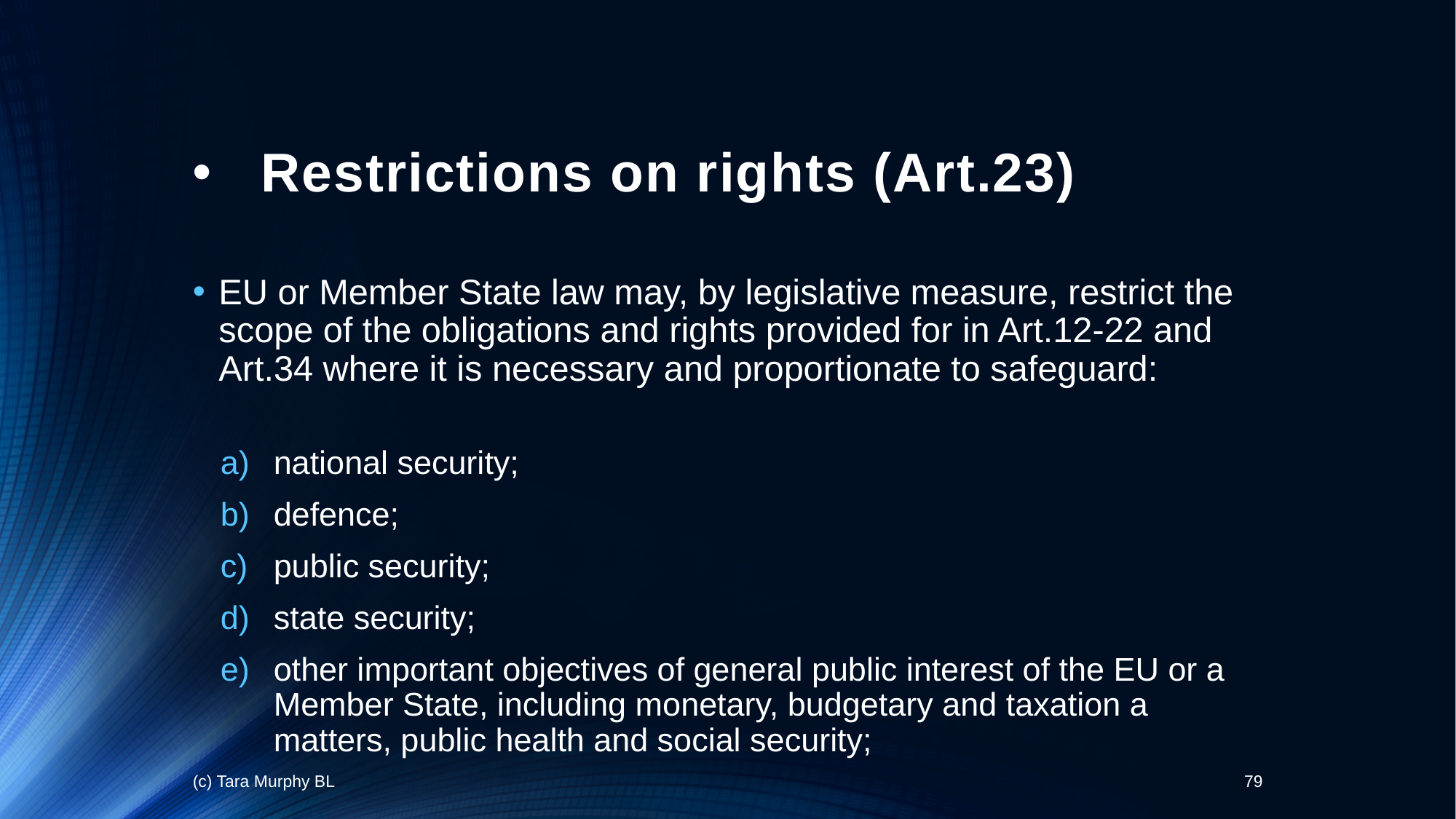

# Restrictions on rights (Art.23)

EU or Member State law may, by legislative measure, restrict the scope of the obligations and rights provided for in Art.12-22 and Art.34 where it is necessary and proportionate to safeguard:

national security;
defence;
public security;
state security;
other important objectives of general public interest of the EU or a Member State, including monetary, budgetary and taxation a matters, public health and social security;

(c) Tara Murphy BL
79